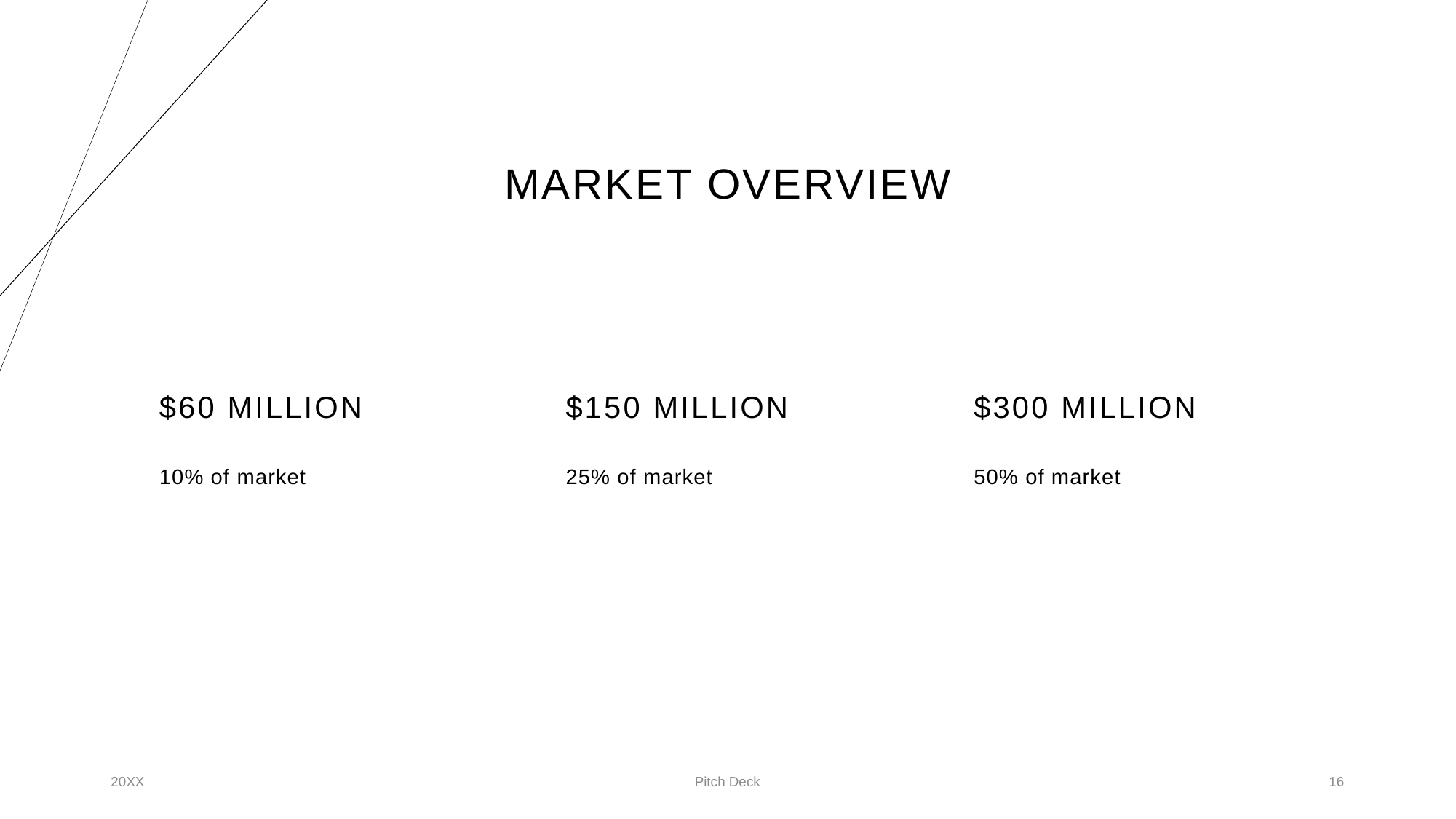

# MARKET OVERVIEW
$60 MILLION
$150 MILLION
$300 million
10% of market

25% of market
50% of market
20XX
Pitch Deck
16